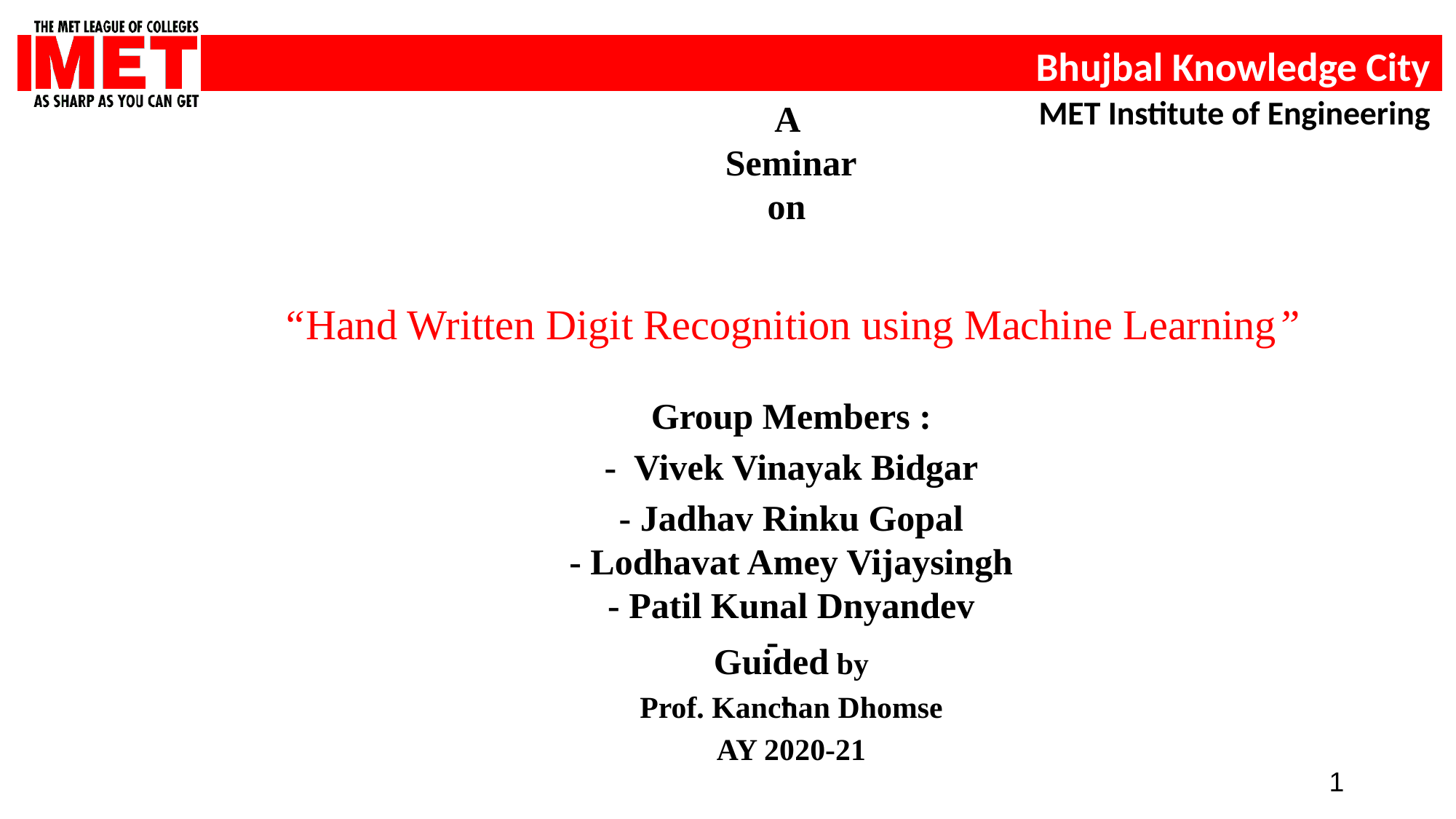

A
Seminar
on
“Hand Written Digit Recognition using Machine Learning”

Group Members :
-  Vivek Vinayak Bidgar
- Jadhav Rinku Gopal
- Lodhavat Amey Vijaysingh
- Patil Kunal Dnyandev

-

Guided by
Prof. Kanchan Dhomse
AY 2020-21

1